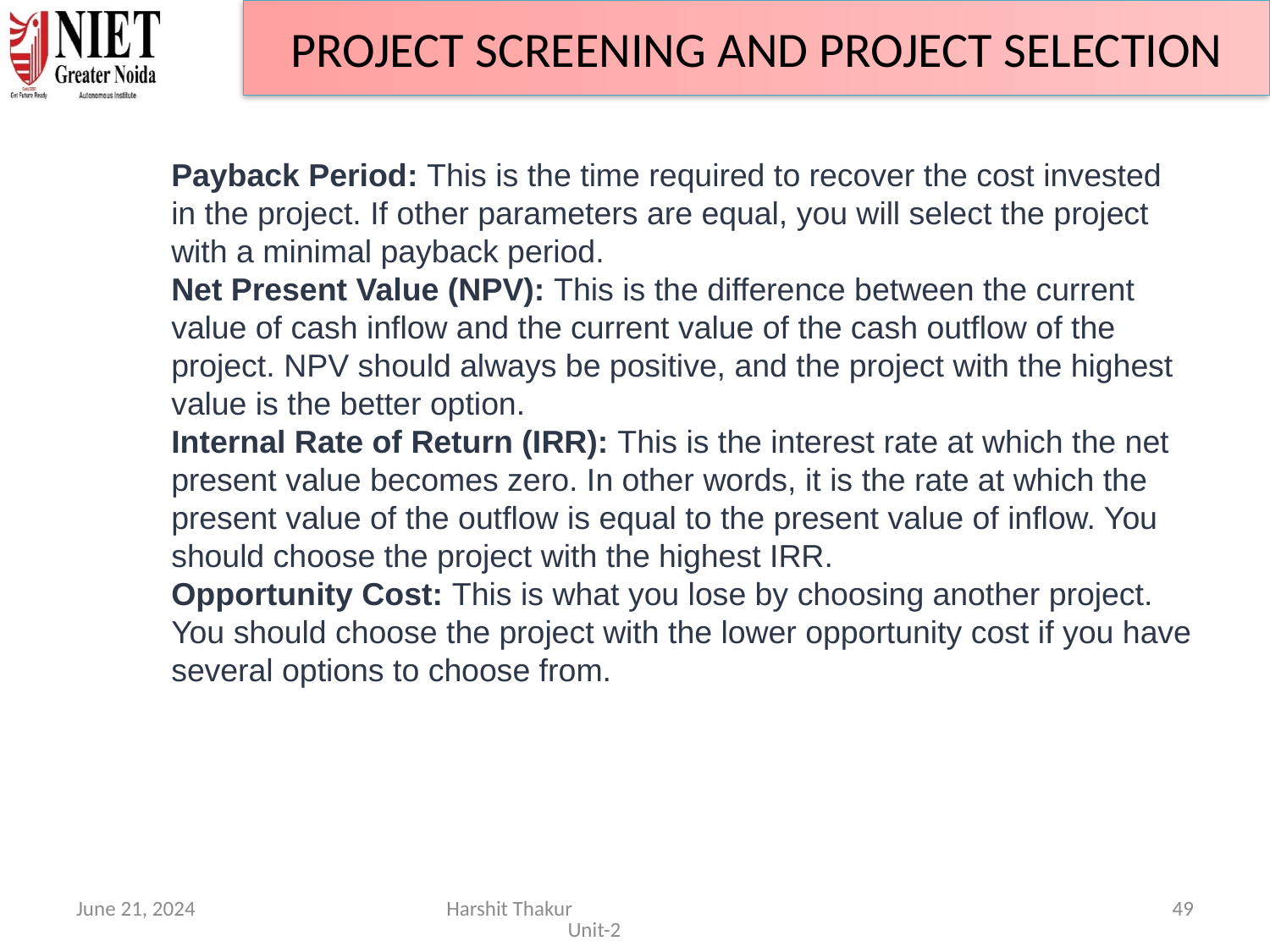

PROJECT SCREENING AND PROJECT SELECTION
Payback Period: This is the time required to recover the cost invested in the project. If other parameters are equal, you will select the project with a minimal payback period.
Net Present Value (NPV): This is the difference between the current value of cash inflow and the current value of the cash outflow of the project. NPV should always be positive, and the project with the highest value is the better option.
Internal Rate of Return (IRR): This is the interest rate at which the net present value becomes zero. In other words, it is the rate at which the present value of the outflow is equal to the present value of inflow. You should choose the project with the highest IRR.
Opportunity Cost: This is what you lose by choosing another project. You should choose the project with the lower opportunity cost if you have several options to choose from.

June 21, 2024
Harshit Thakur                                                                            Unit-2
49